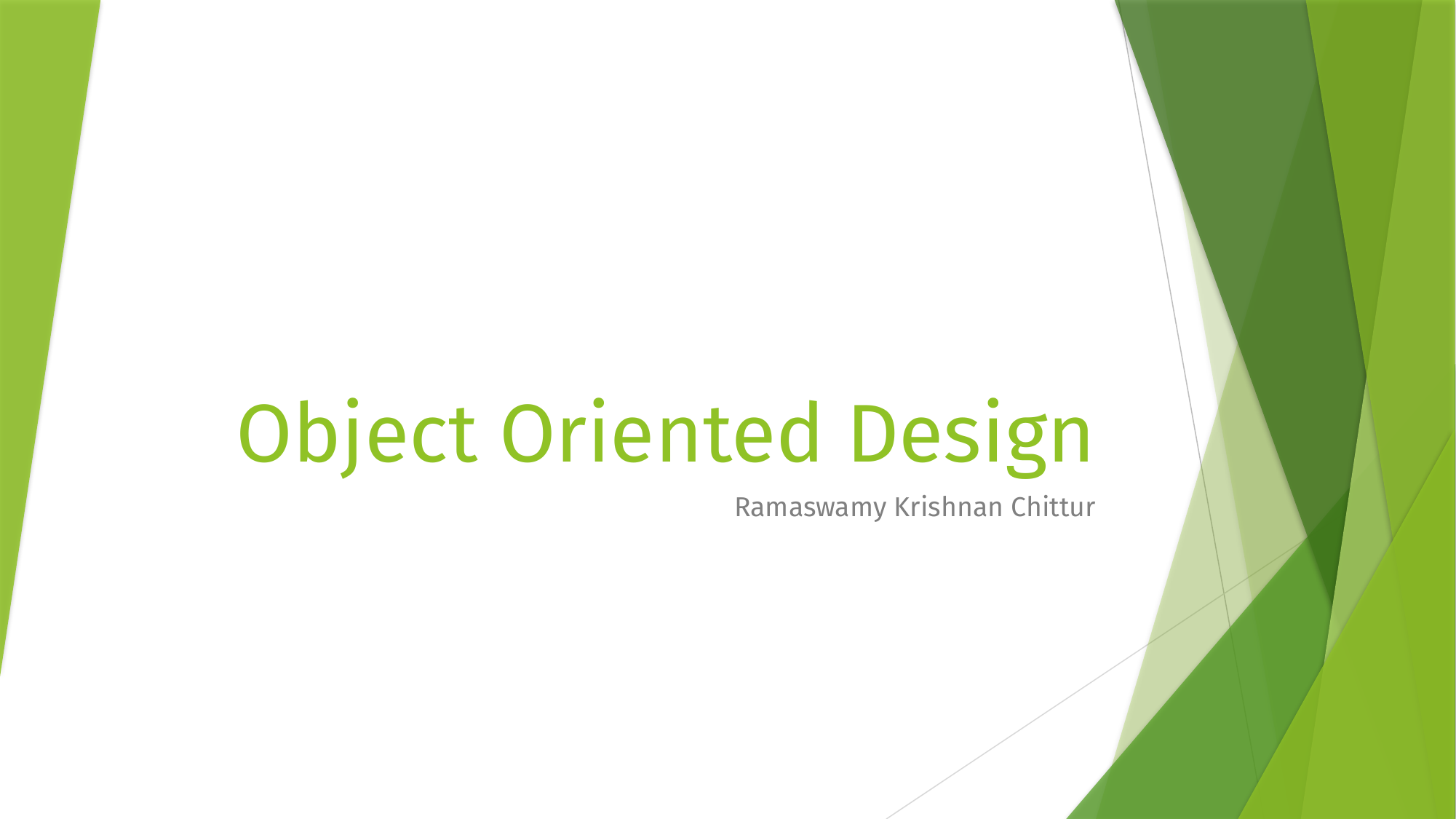

# Object Oriented Design
Ramaswamy Krishnan Chittur